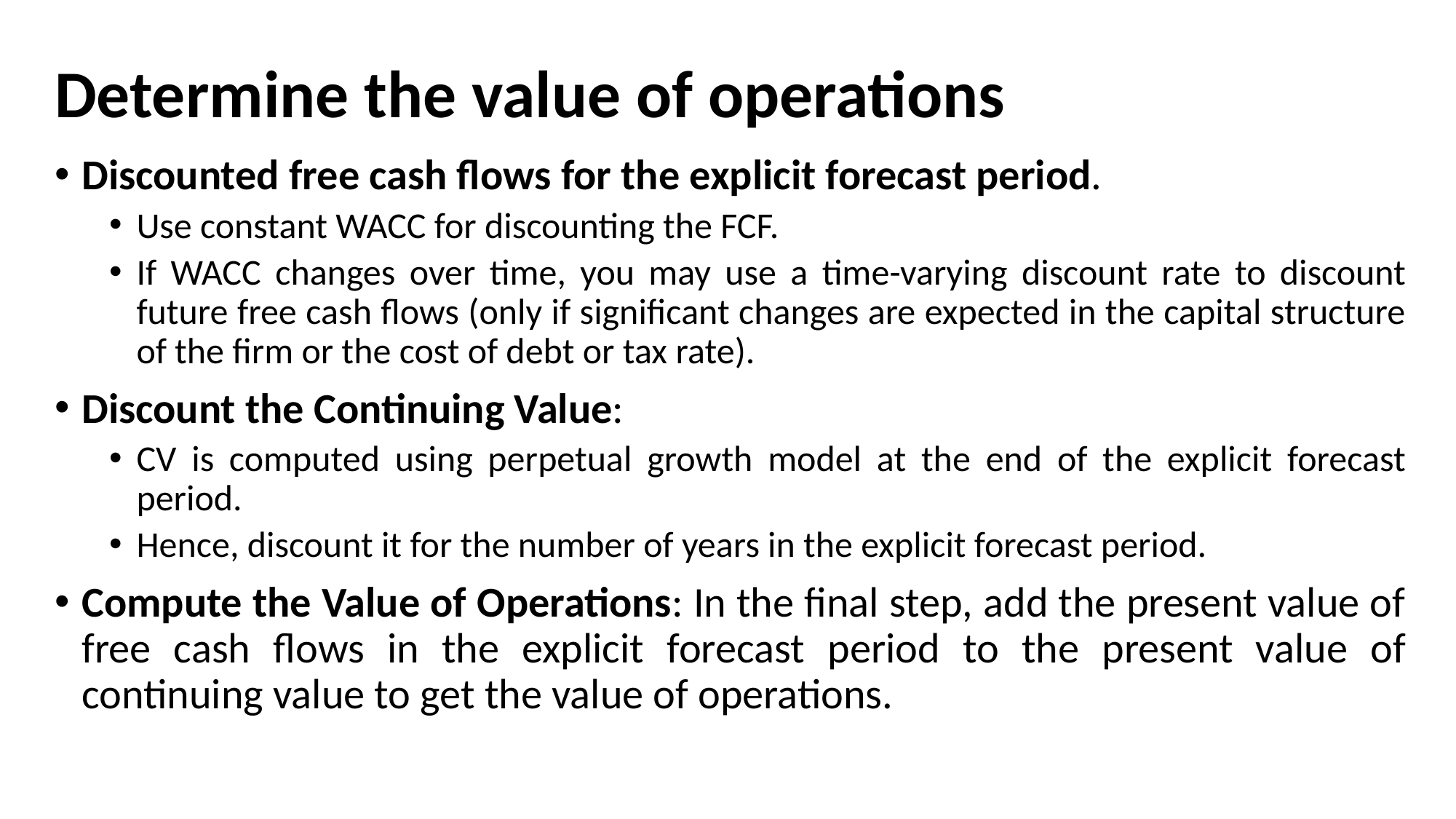

# Determine the value of operations
Discounted free cash flows for the explicit forecast period.
Use constant WACC for discounting the FCF.
If WACC changes over time, you may use a time-varying discount rate to discount future free cash flows (only if significant changes are expected in the capital structure of the firm or the cost of debt or tax rate).
Discount the Continuing Value:
CV is computed using perpetual growth model at the end of the explicit forecast period.
Hence, discount it for the number of years in the explicit forecast period.
Compute the Value of Operations: In the final step, add the present value of free cash flows in the explicit forecast period to the present value of continuing value to get the value of operations.